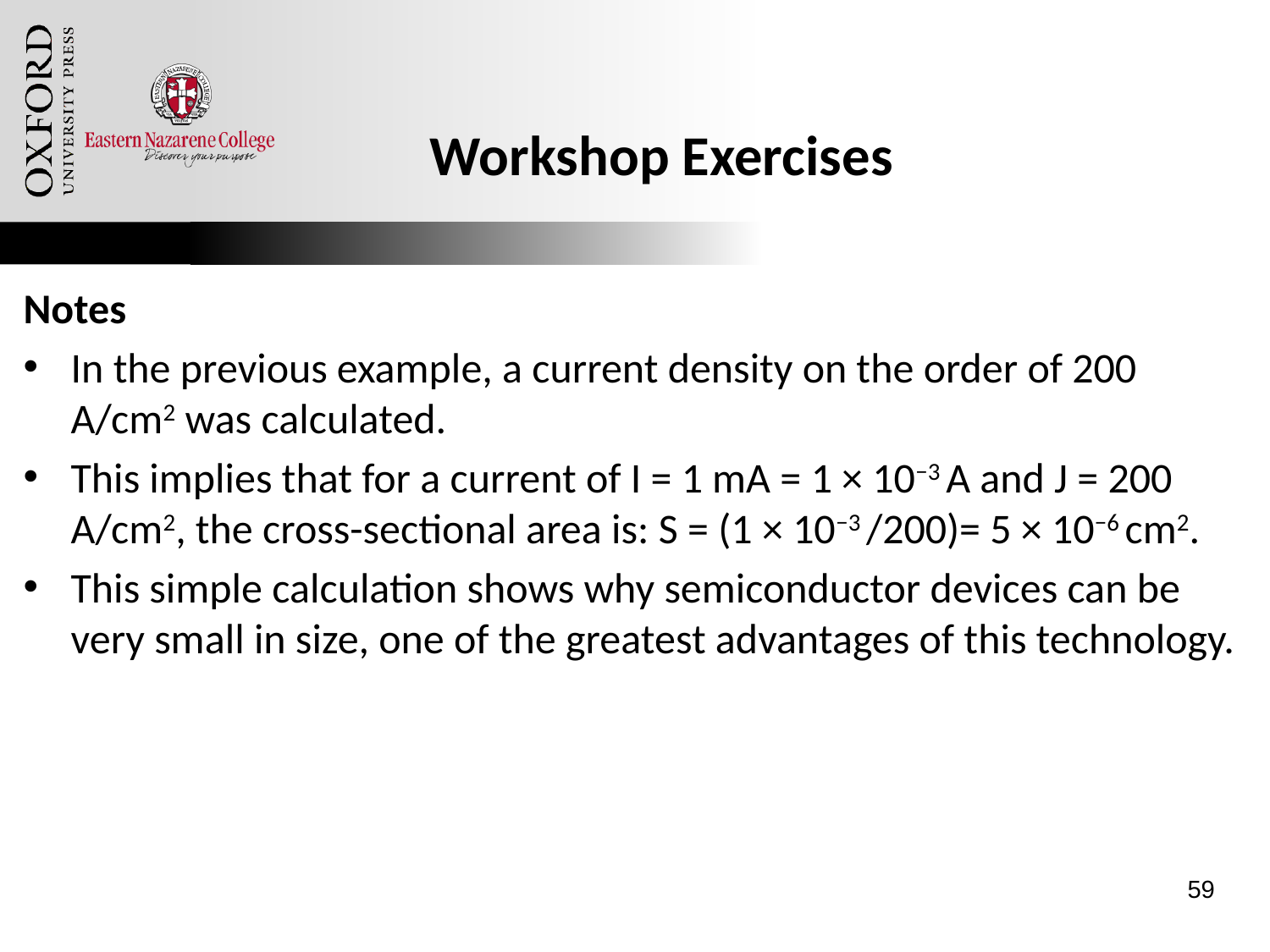

# Workshop Exercises
Notes
In the previous example, a current density on the order of 200 A/cm2 was calculated.
This implies that for a current of I = 1 mA = 1 × 10−3 A and J = 200 A/cm2, the cross-sectional area is: S = (1 × 10−3 /200)= 5 × 10−6 cm2.
This simple calculation shows why semiconductor devices can be very small in size, one of the greatest advantages of this technology.

59